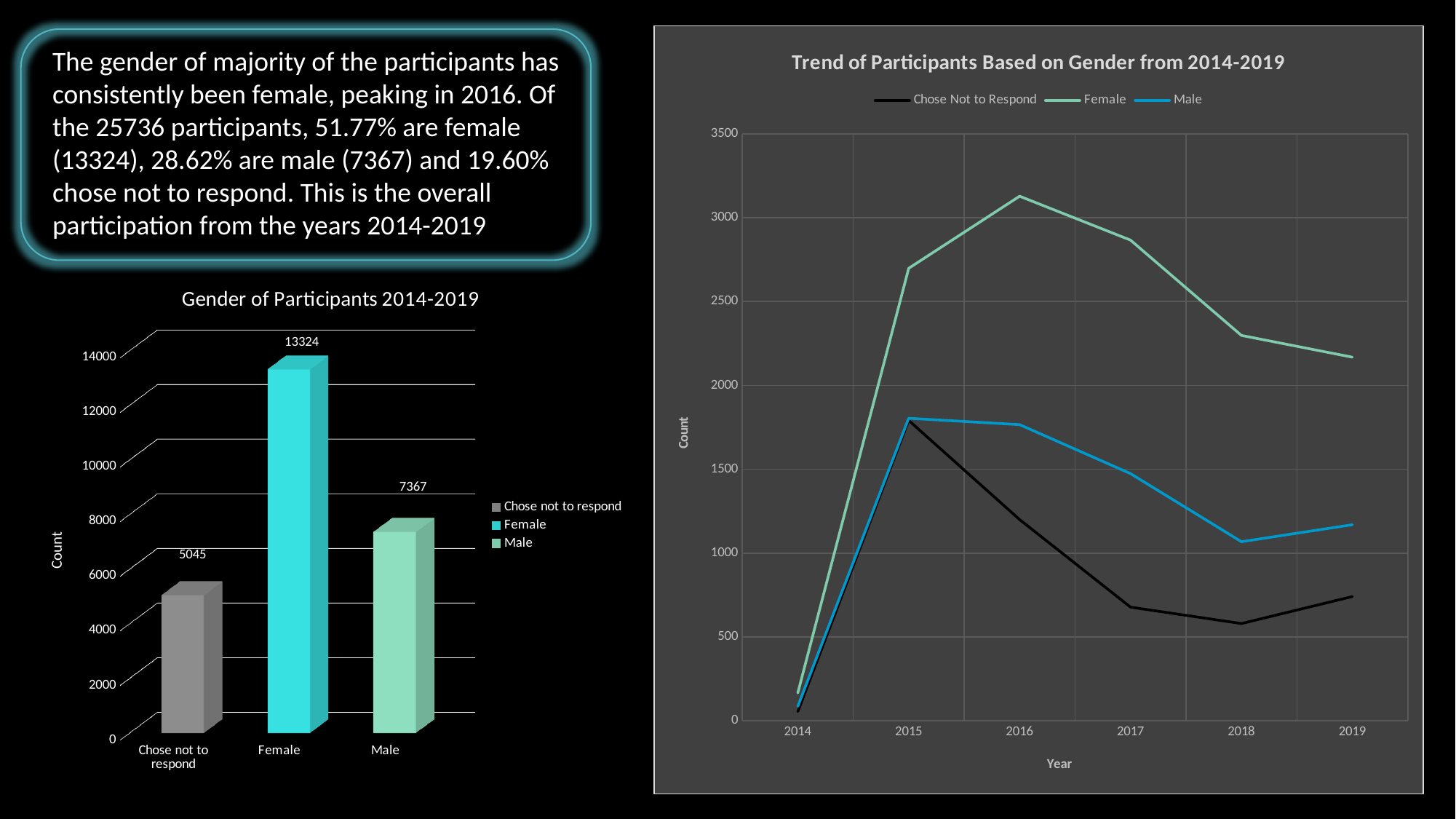

### Chart: Trend of Participants Based on Gender from 2014-2019

| Category | Chose Not to Respond | Female | Male |
|---|---|---|---|
| 2014 | 55.0 | 166.0 | 86.0 |
| 2015 | 1791.0 | 2698.0 | 1804.0 |
| 2016 | 1200.0 | 3128.0 | 1766.0 |
| 2017 | 678.0 | 2866.0 | 1474.0 |
| 2018 | 580.0 | 2298.0 | 1068.0 |
| 2019 | 741.0 | 2168.0 | 1169.0 |
The gender of majority of the participants has consistently been female, peaking in 2016. Of the 25736 participants, 51.77% are female (13324), 28.62% are male (7367) and 19.60% chose not to respond. This is the overall participation from the years 2014-2019

[unsupported chart]